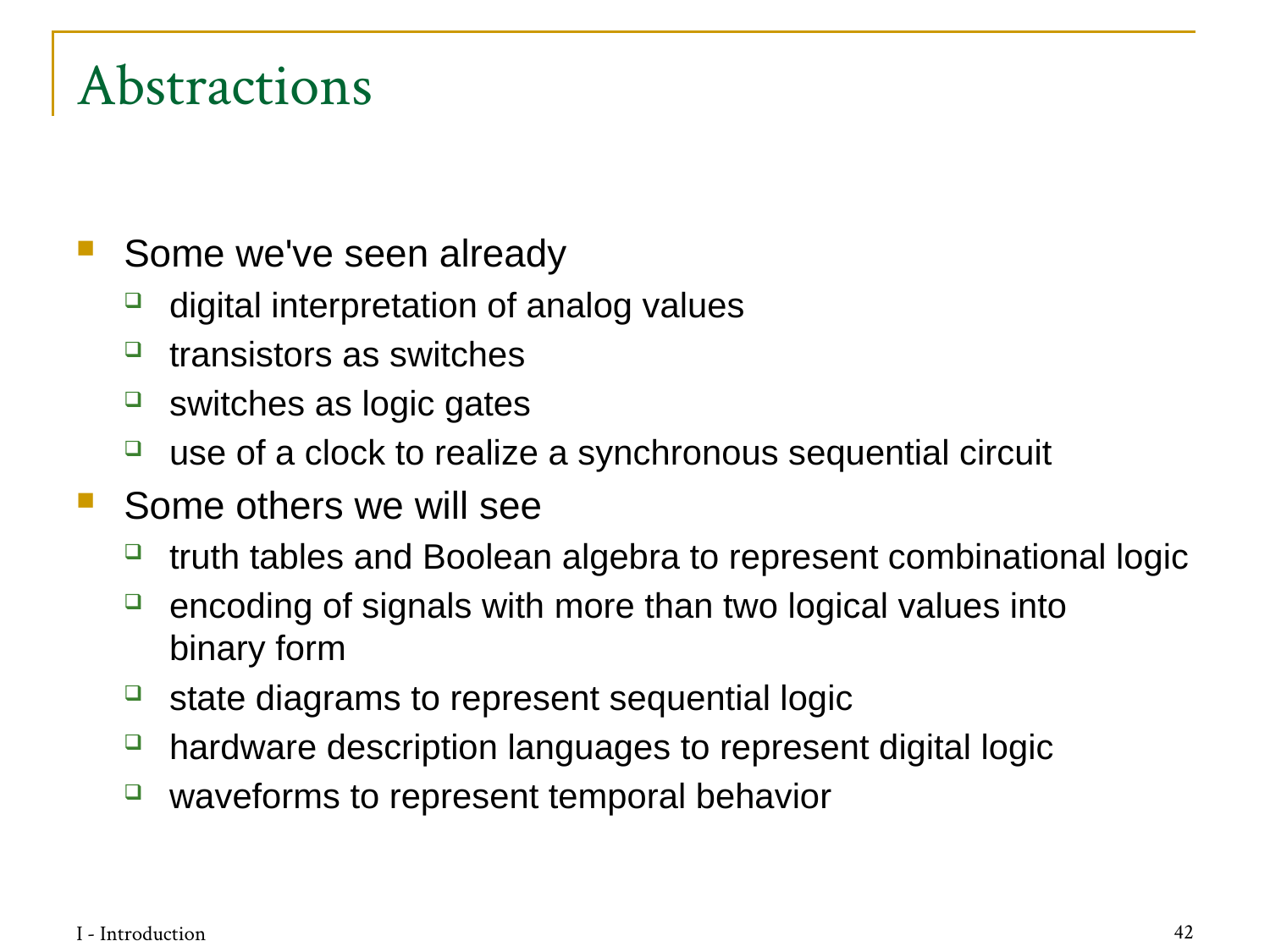

# Abstractions
Some we've seen already
digital interpretation of analog values
transistors as switches
switches as logic gates
use of a clock to realize a synchronous sequential circuit
Some others we will see
truth tables and Boolean algebra to represent combinational logic
encoding of signals with more than two logical values into
binary form
state diagrams to represent sequential logic
hardware description languages to represent digital logic
waveforms to represent temporal behavior
I - Introduction
42